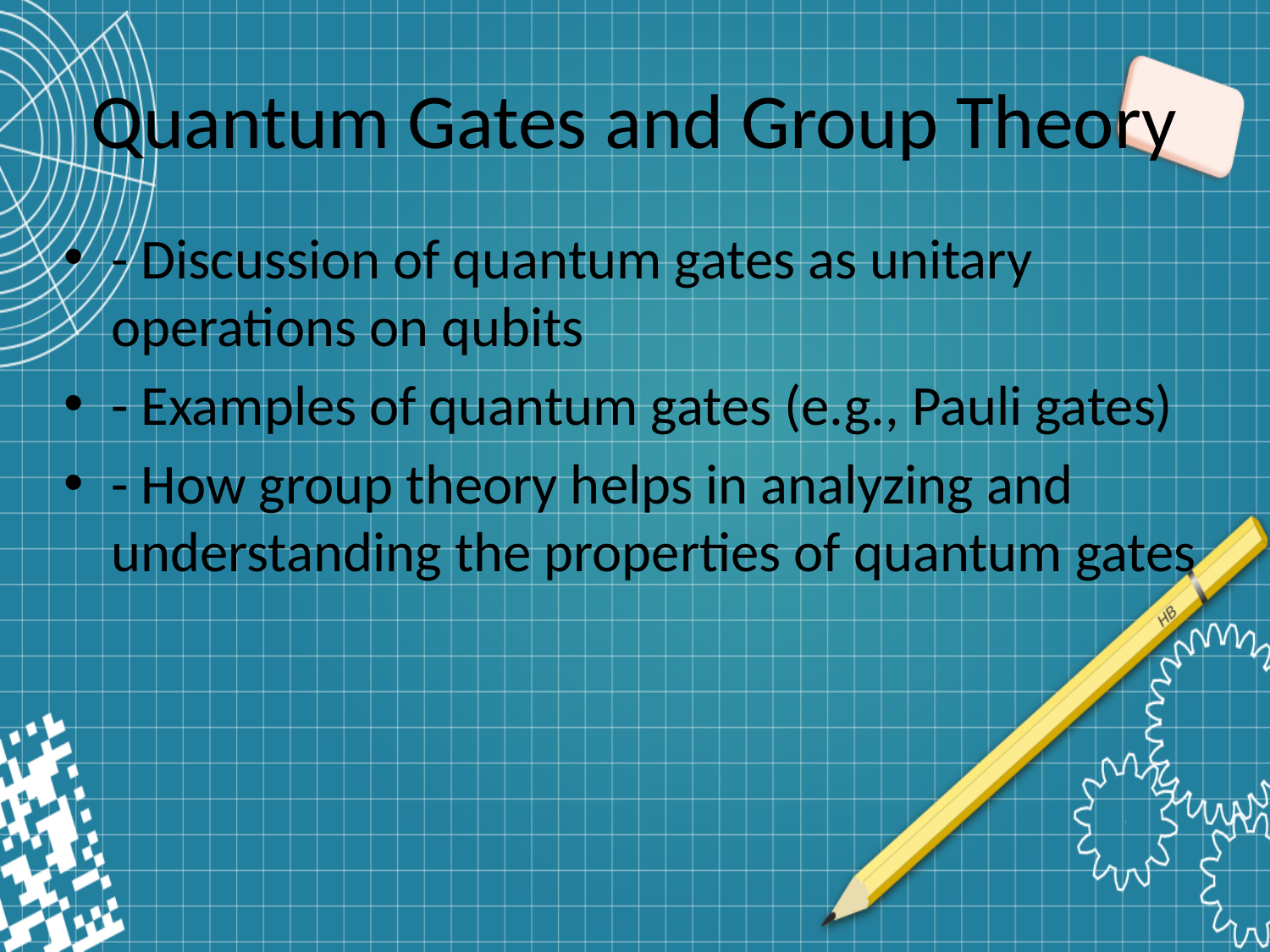

# Quantum Gates and Group Theory
- Discussion of quantum gates as unitary operations on qubits
- Examples of quantum gates (e.g., Pauli gates)
- How group theory helps in analyzing and understanding the properties of quantum gates